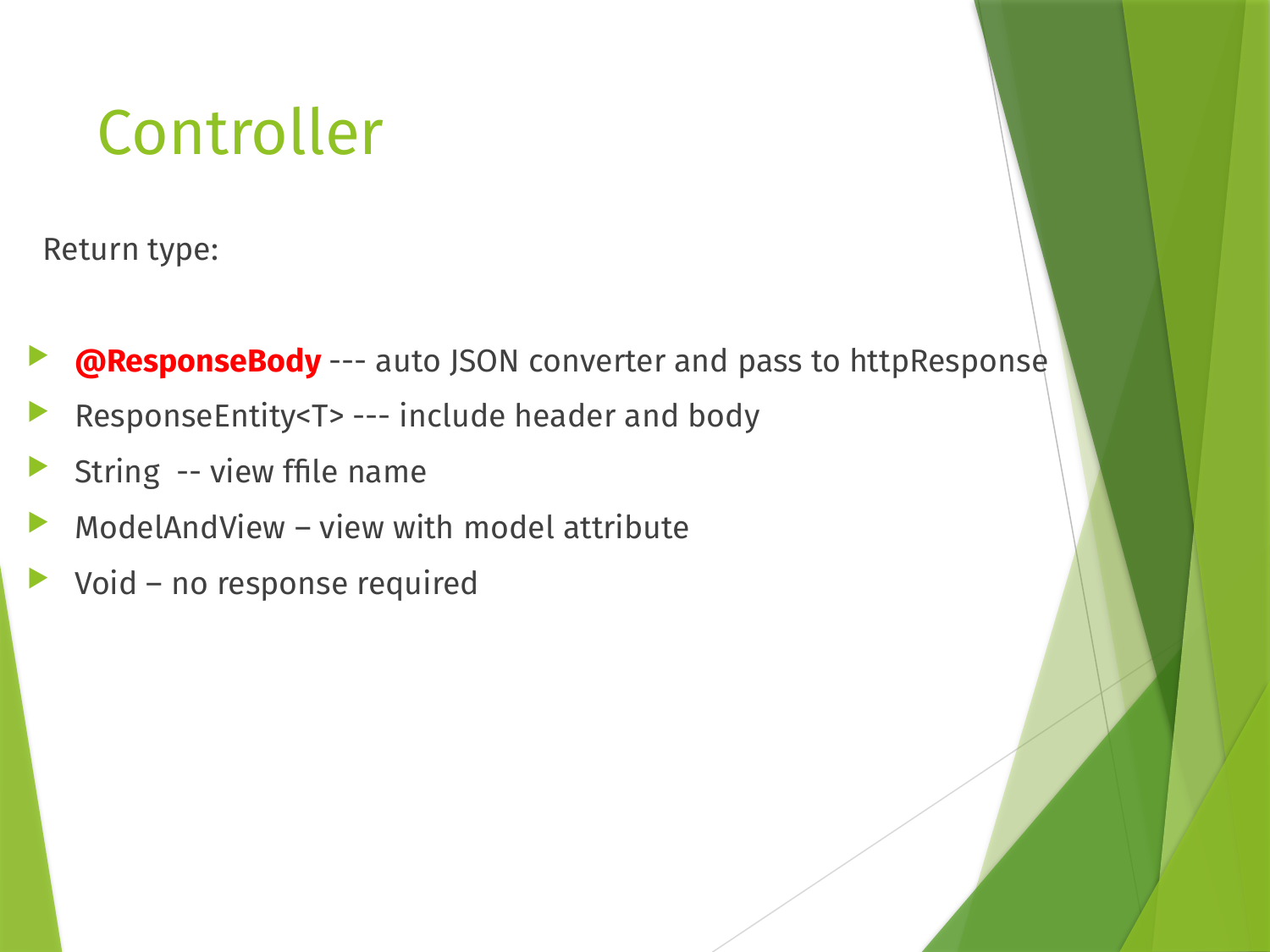

# Controller
Return type:

@ResponseBody --- auto JSON converter and pass to httpResponse
ResponseEntity<T> --- include header and body
String  -- view ffile name
ModelAndView – view with model attribute
Void – no response required